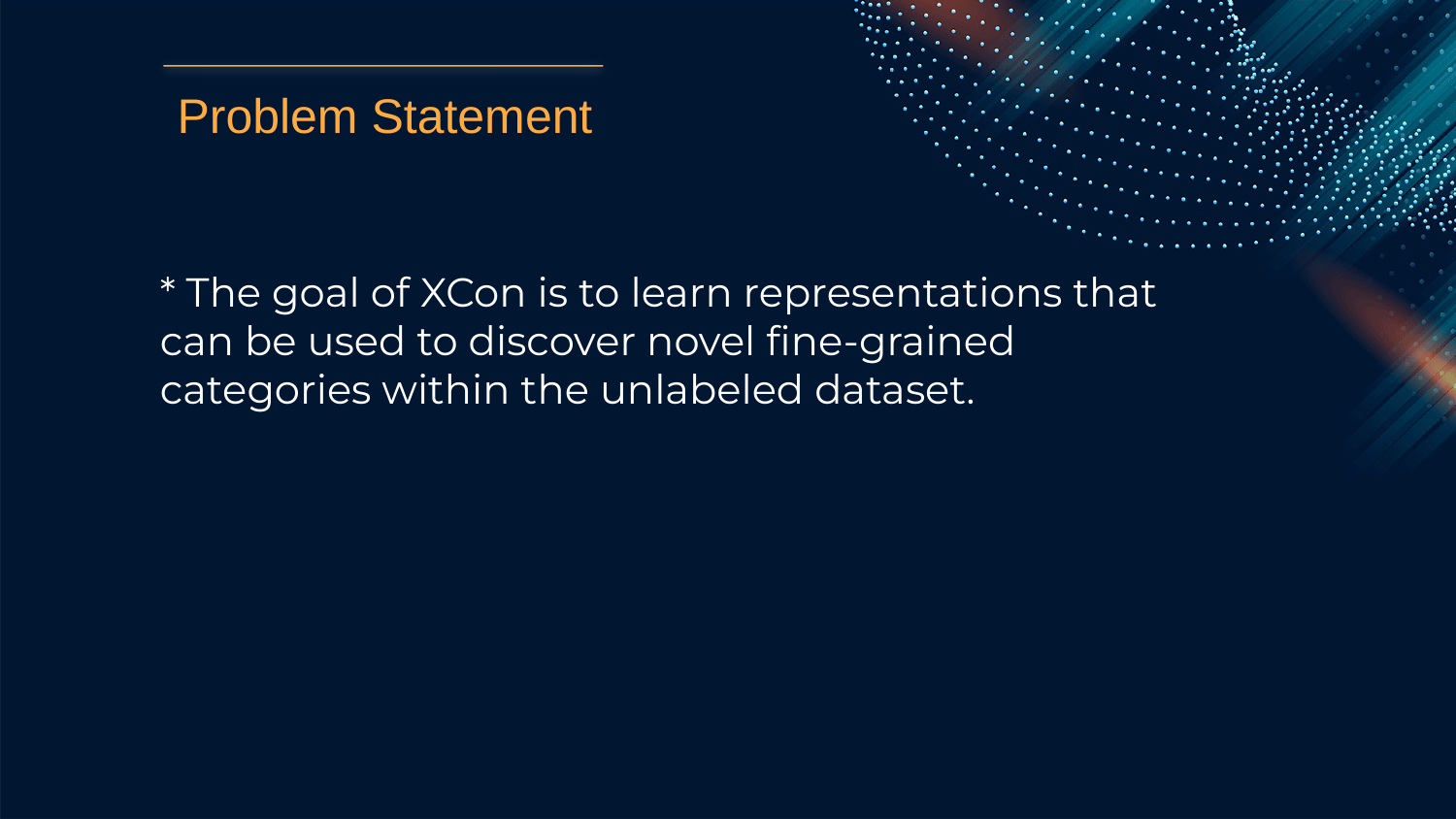

Problem Statement

* The goal of XCon is to learn representations that can be used to discover novel fine-grained categories within the unlabeled dataset.